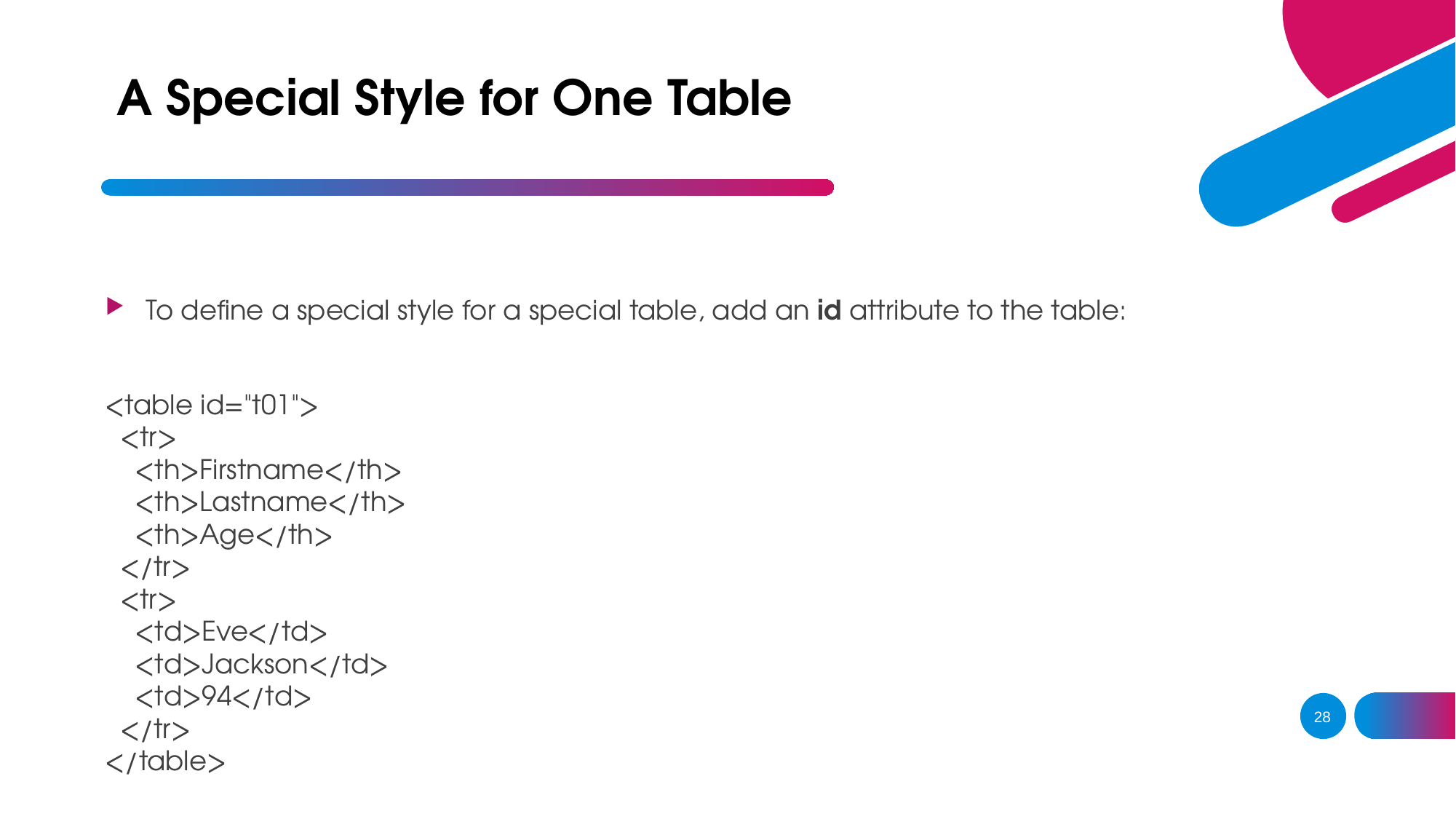

# A Special Style for One Table
To define a special style for a special table, add an id attribute to the table:

<table id="t01">
  <tr>
    <th>Firstname</th>
    <th>Lastname</th> 
    <th>Age</th>
  </tr>
  <tr>
    <td>Eve</td>
    <td>Jackson</td> 
    <td>94</td>
  </tr>
</table>
28